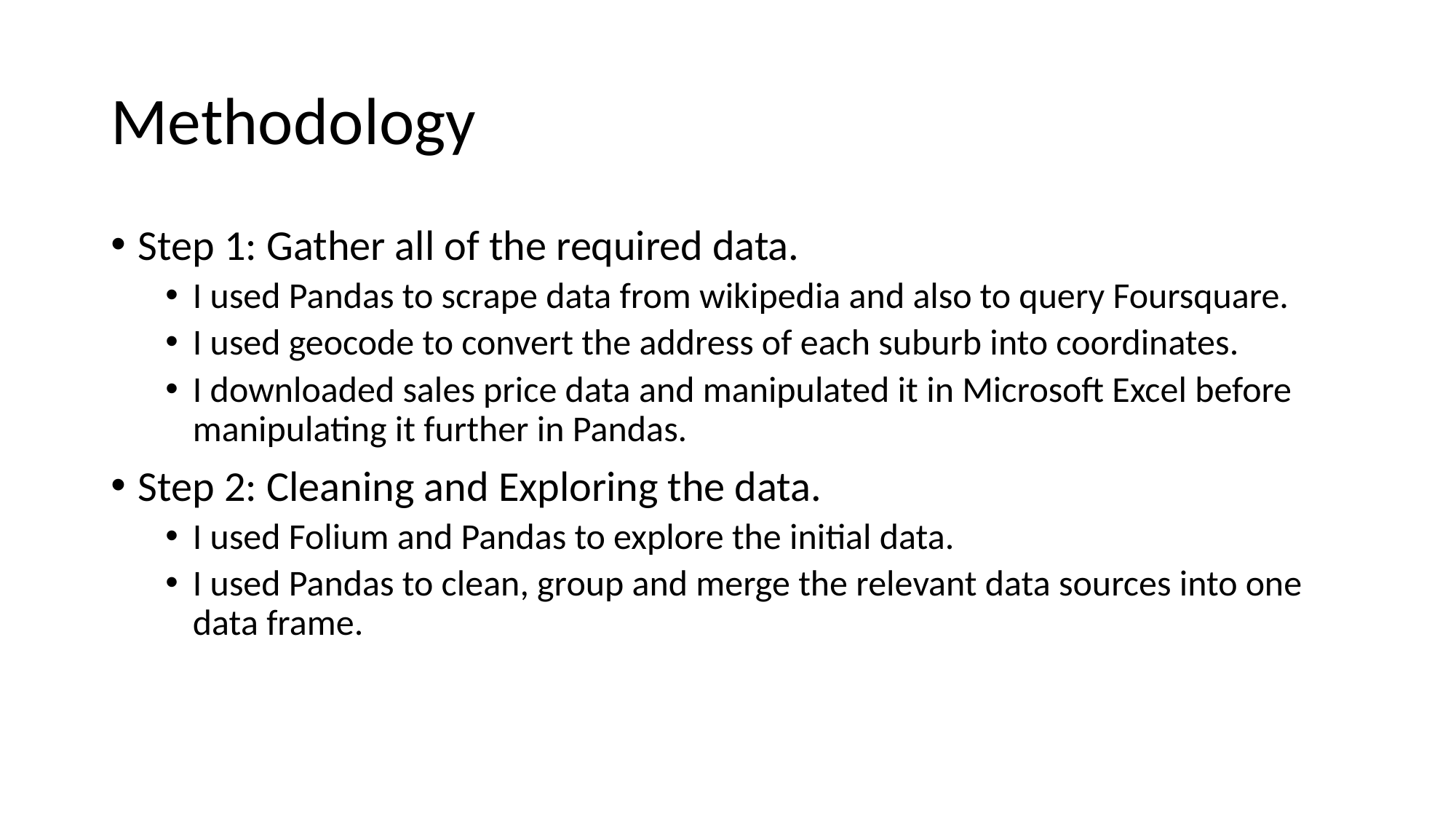

# Methodology
Step 1: Gather all of the required data.
I used Pandas to scrape data from wikipedia and also to query Foursquare.
I used geocode to convert the address of each suburb into coordinates.
I downloaded sales price data and manipulated it in Microsoft Excel before manipulating it further in Pandas.
Step 2: Cleaning and Exploring the data.
I used Folium and Pandas to explore the initial data.
I used Pandas to clean, group and merge the relevant data sources into one data frame.